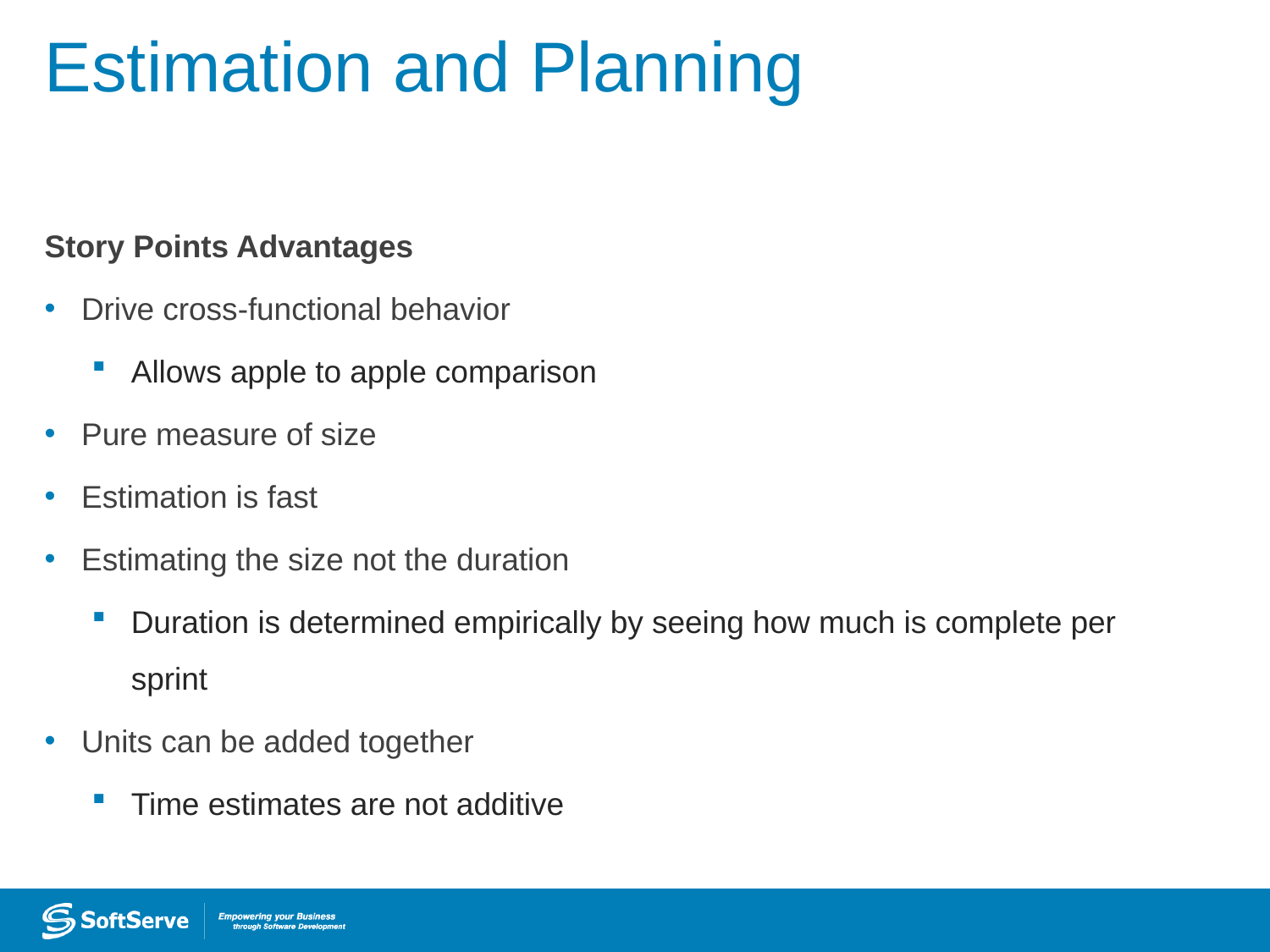

# Estimation and Planning
Story Points Advantages
Drive cross-functional behavior
Allows apple to apple comparison
Pure measure of size
Estimation is fast
Estimating the size not the duration
Duration is determined empirically by seeing how much is complete per sprint
Units can be added together
Time estimates are not additive